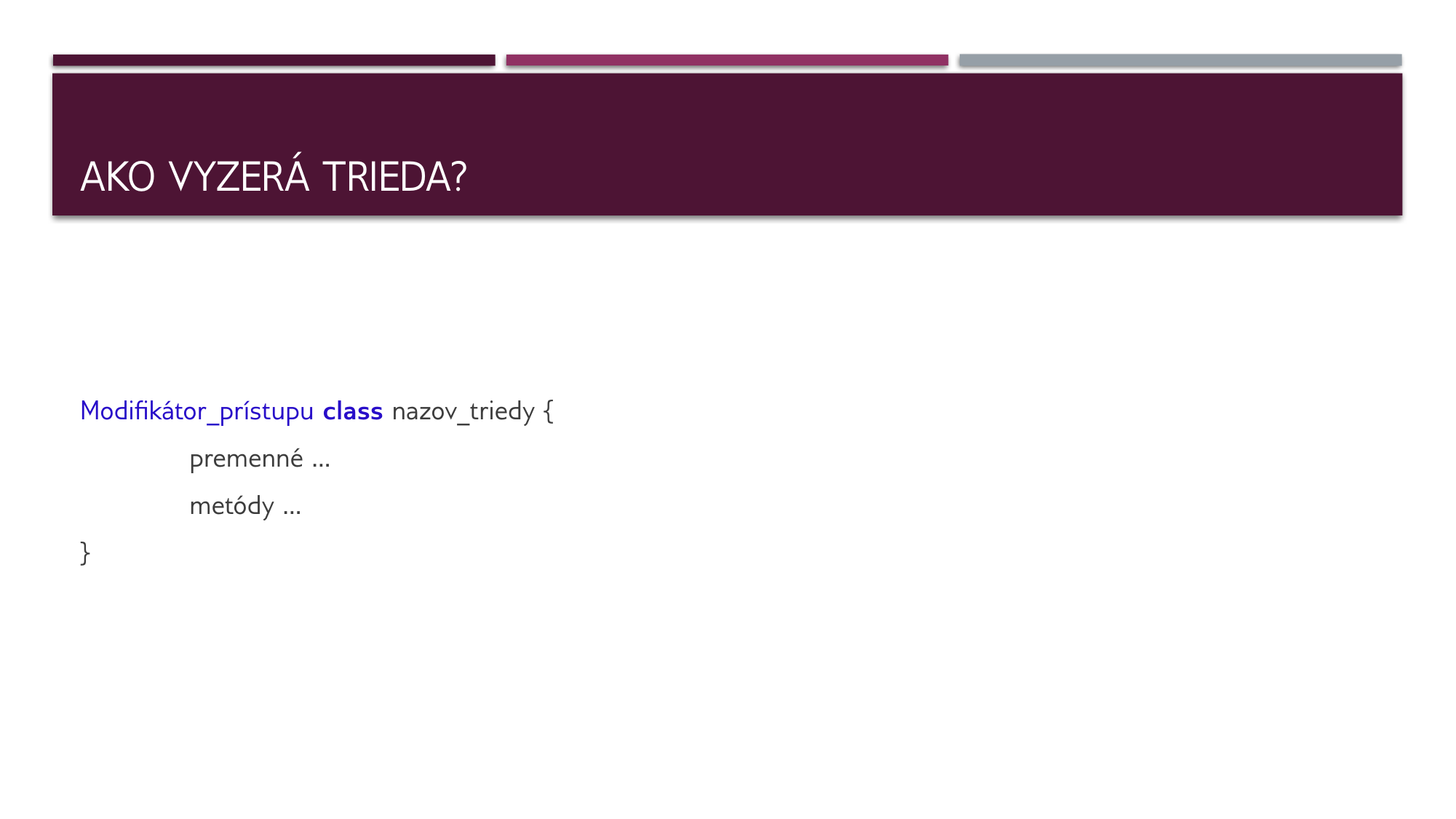

# Ako vyzerá trieda?
Modifikátor_prístupu class nazov_triedy {
	premenné ...
	metódy ...
}